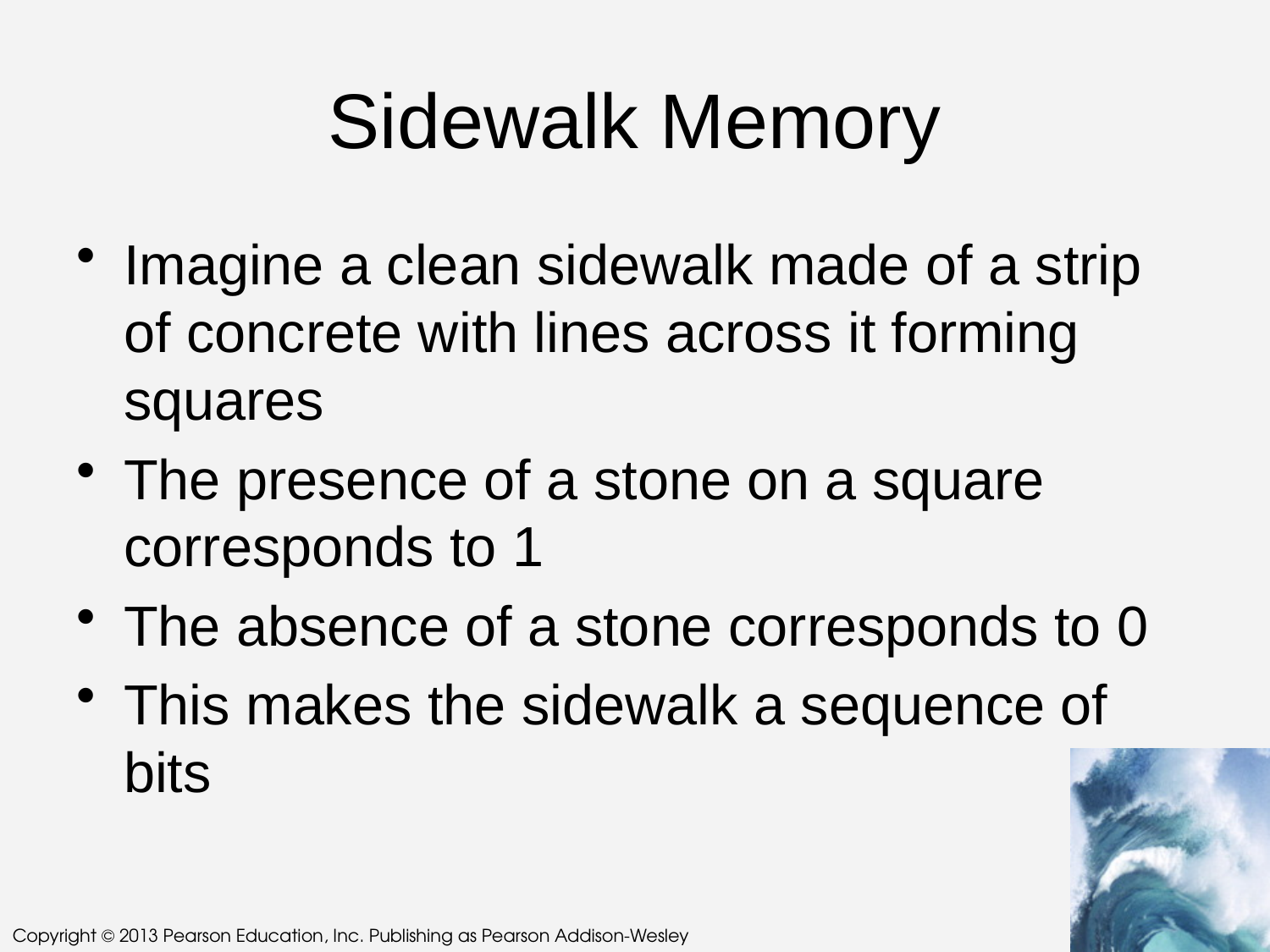

# Sidewalk Memory
Imagine a clean sidewalk made of a strip of concrete with lines across it forming squares
The presence of a stone on a square corresponds to 1
The absence of a stone corresponds to 0
This makes the sidewalk a sequence of bits